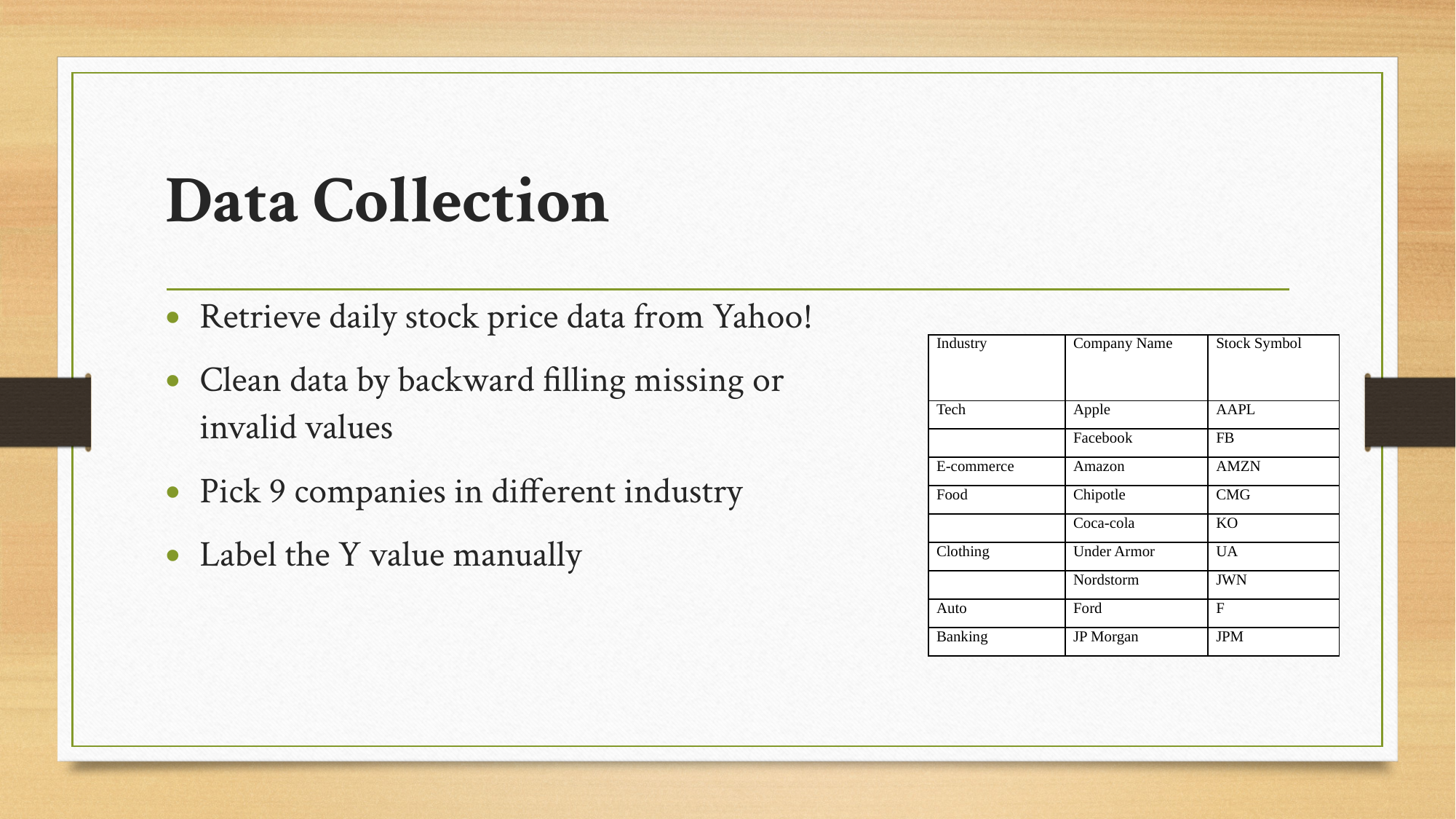

# Data Collection
Retrieve daily stock price data from Yahoo!
Clean data by backward filling missing or invalid values
Pick 9 companies in different industry
Label the Y value manually

| Industry | Company Name | Stock Symbol |
| --- | --- | --- |
| Tech | Apple | AAPL |
|  | Facebook | FB |
| E-commerce | Amazon | AMZN |
| Food | Chipotle | CMG |
|  | Coca-cola | KO |
| Clothing | Under Armor | UA |
|  | Nordstorm | JWN |
| Auto | Ford | F |
| Banking | JP Morgan | JPM |